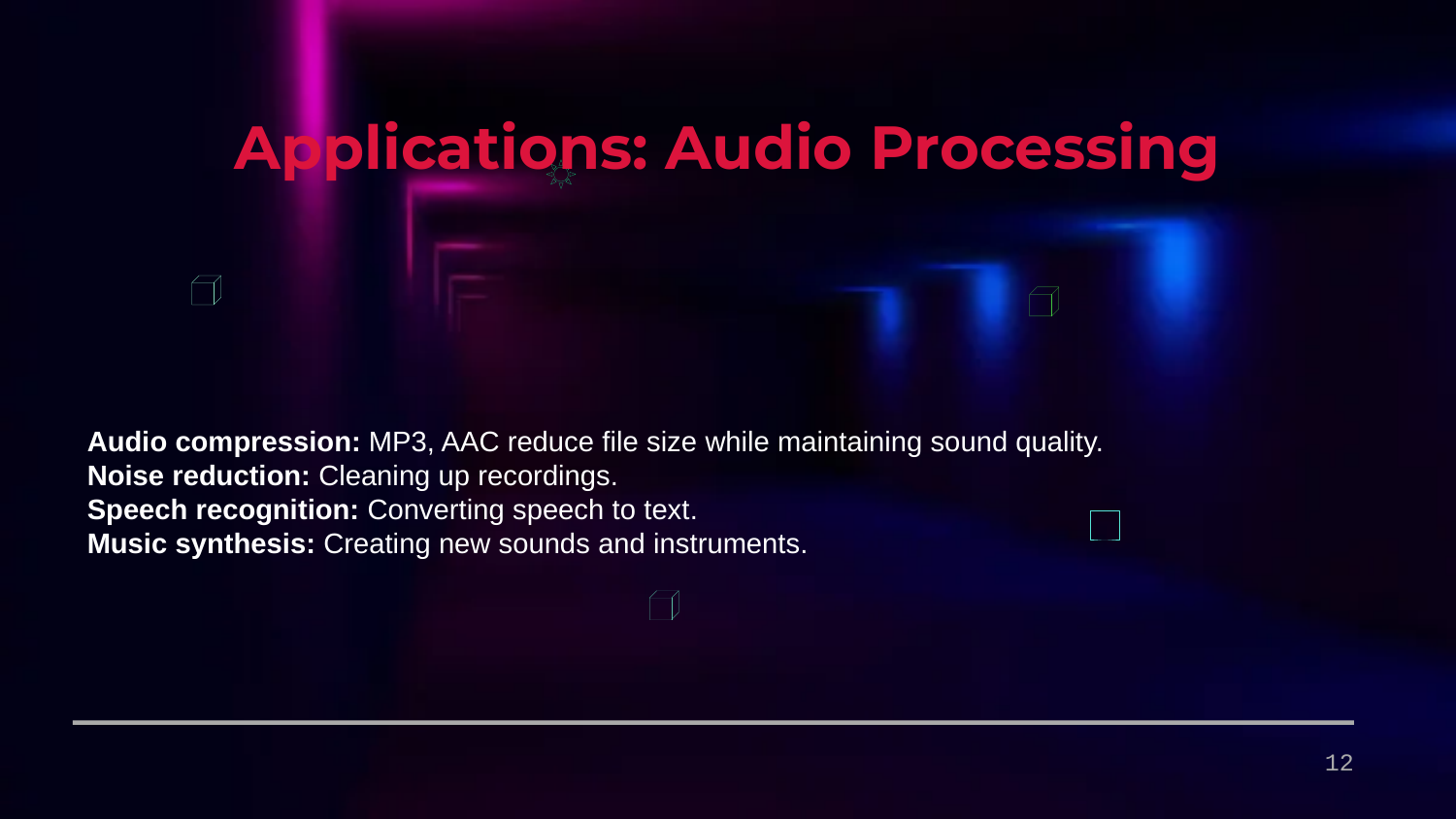

Applications: Audio Processing

Audio compression: MP3, AAC reduce file size while maintaining sound quality.
Noise reduction: Cleaning up recordings.
Speech recognition: Converting speech to text.
Music synthesis: Creating new sounds and instruments.

12